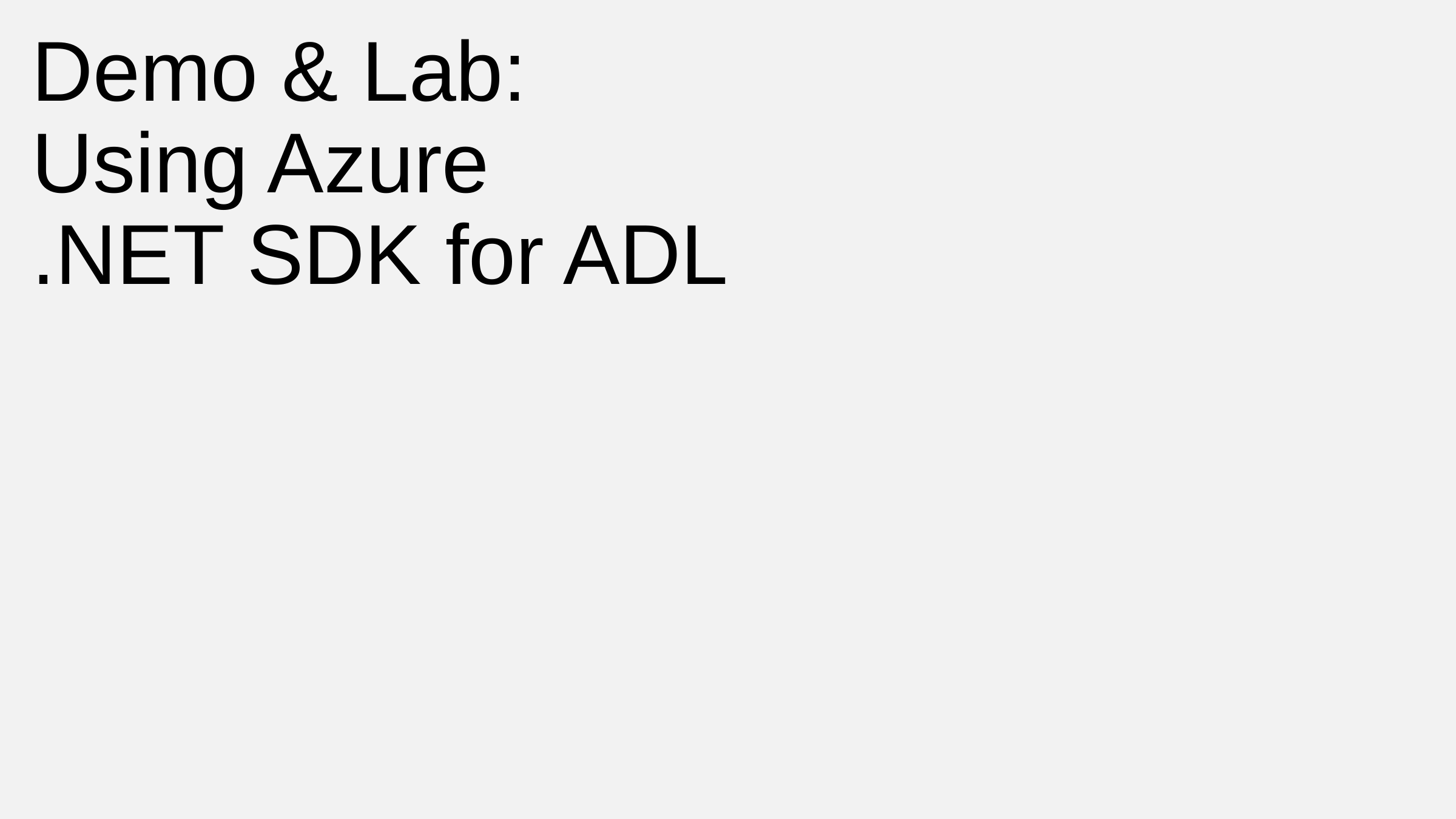

# Demo & Lab: Using Azure .NET SDK for ADL